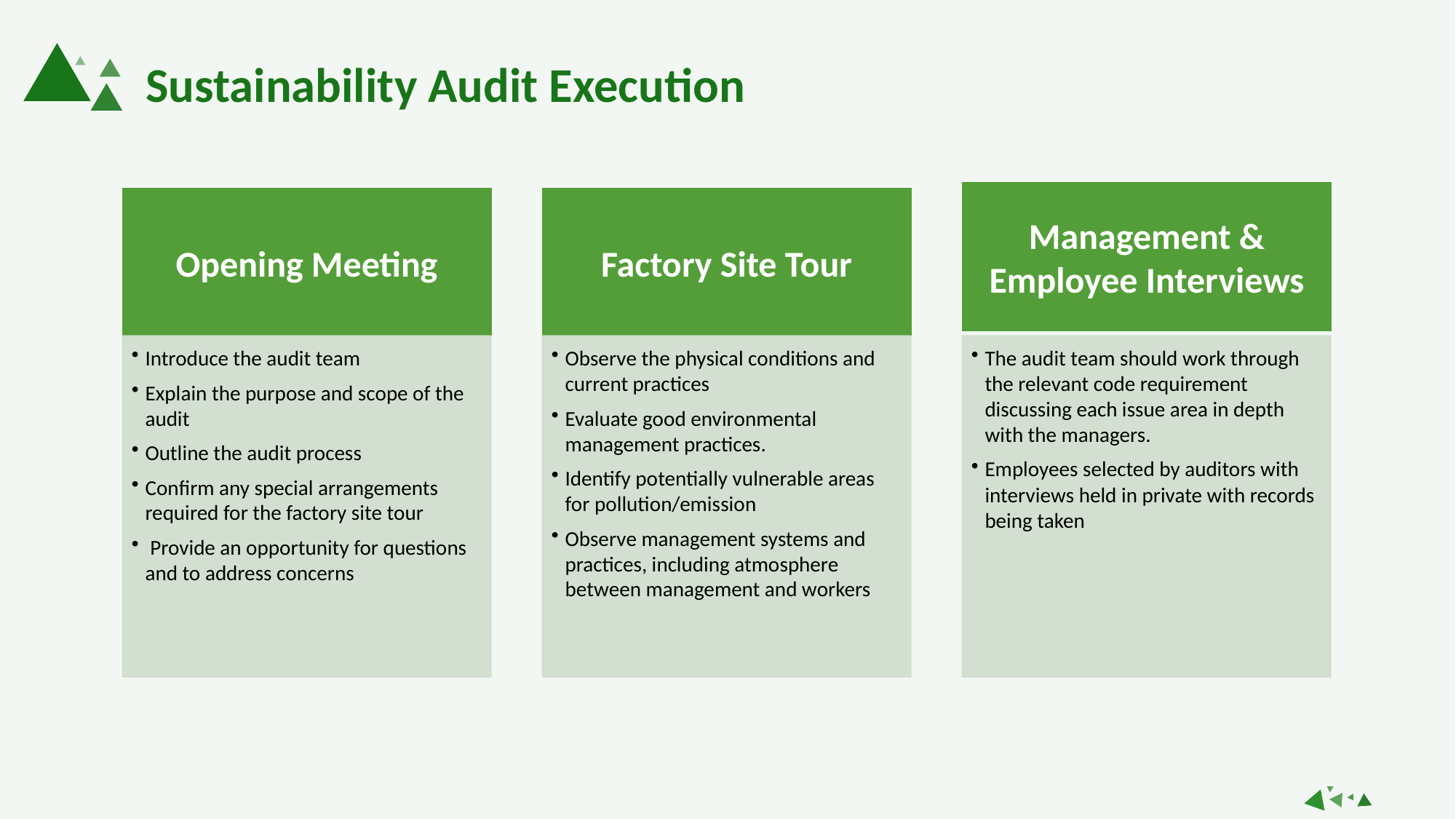

Sustainability Audit Execution

Opening Meeting
Introduce the audit team
Explain the purpose and scope of the audit
Outline the audit process
Confirm any special arrangements required for the factory site tour
 Provide an opportunity for questions and to address concerns
Factory Site Tour
Observe the physical conditions and current practices
Evaluate good environmental management practices.
Identify potentially vulnerable areas for pollution/emission
Observe management systems and practices, including atmosphere between management and workers

Management & Employee Interviews
The audit team should work through the relevant code requirement discussing each issue area in depth with the managers.
Employees selected by auditors with interviews held in private with records being taken